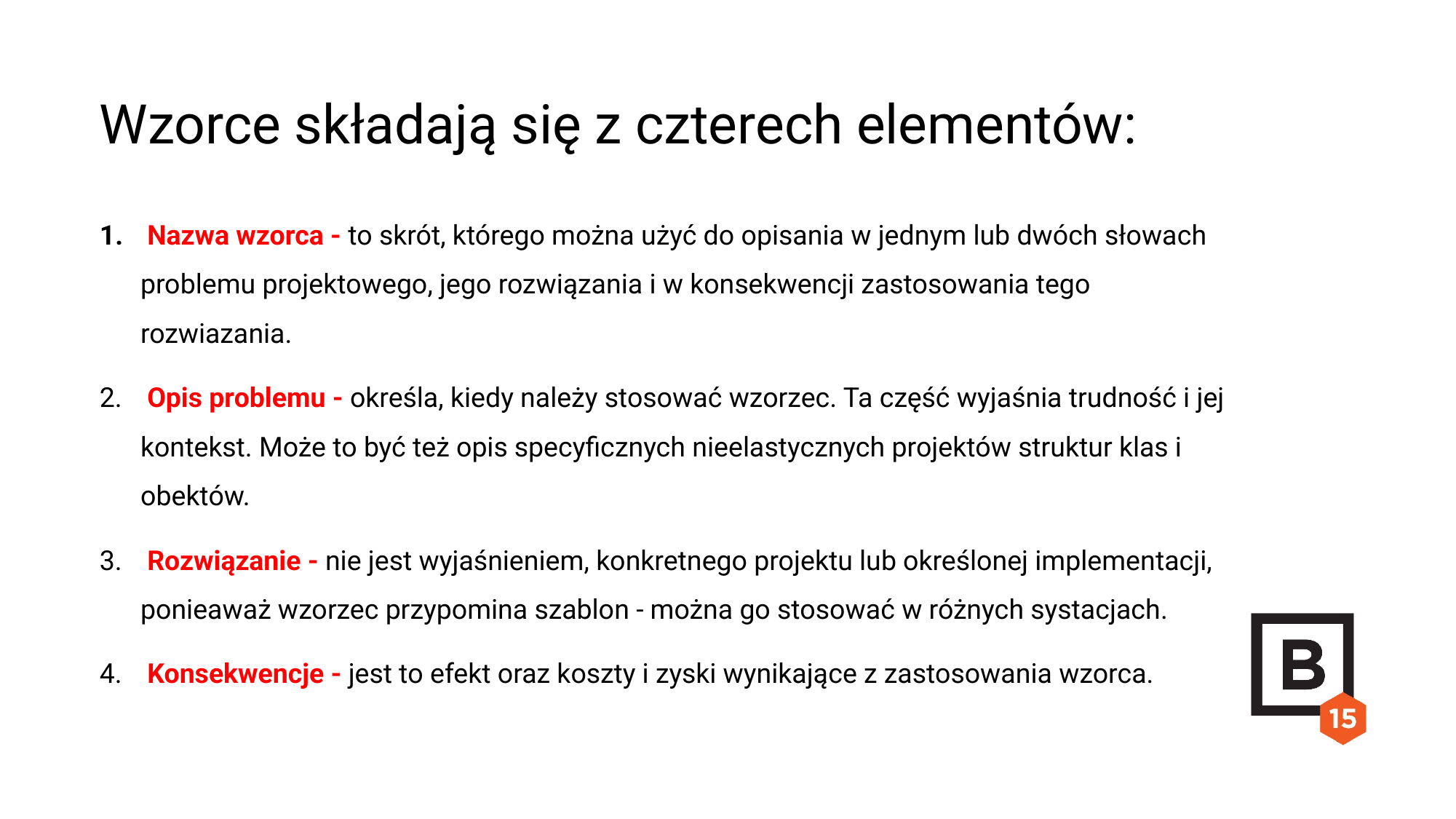

Wzorce składają się z czterech elementów:
 Nazwa wzorca - to skrót, którego można użyć do opisania w jednym lub dwóch słowach problemu projektowego, jego rozwiązania i w konsekwencji zastosowania tego rozwiazania.
 Opis problemu - określa, kiedy należy stosować wzorzec. Ta część wyjaśnia trudność i jej kontekst. Może to być też opis specyficznych nieelastycznych projektów struktur klas i obektów.
 Rozwiązanie - nie jest wyjaśnieniem, konkretnego projektu lub określonej implementacji, ponieaważ wzorzec przypomina szablon - można go stosować w różnych systacjach.
 Konsekwencje - jest to efekt oraz koszty i zyski wynikające z zastosowania wzorca.